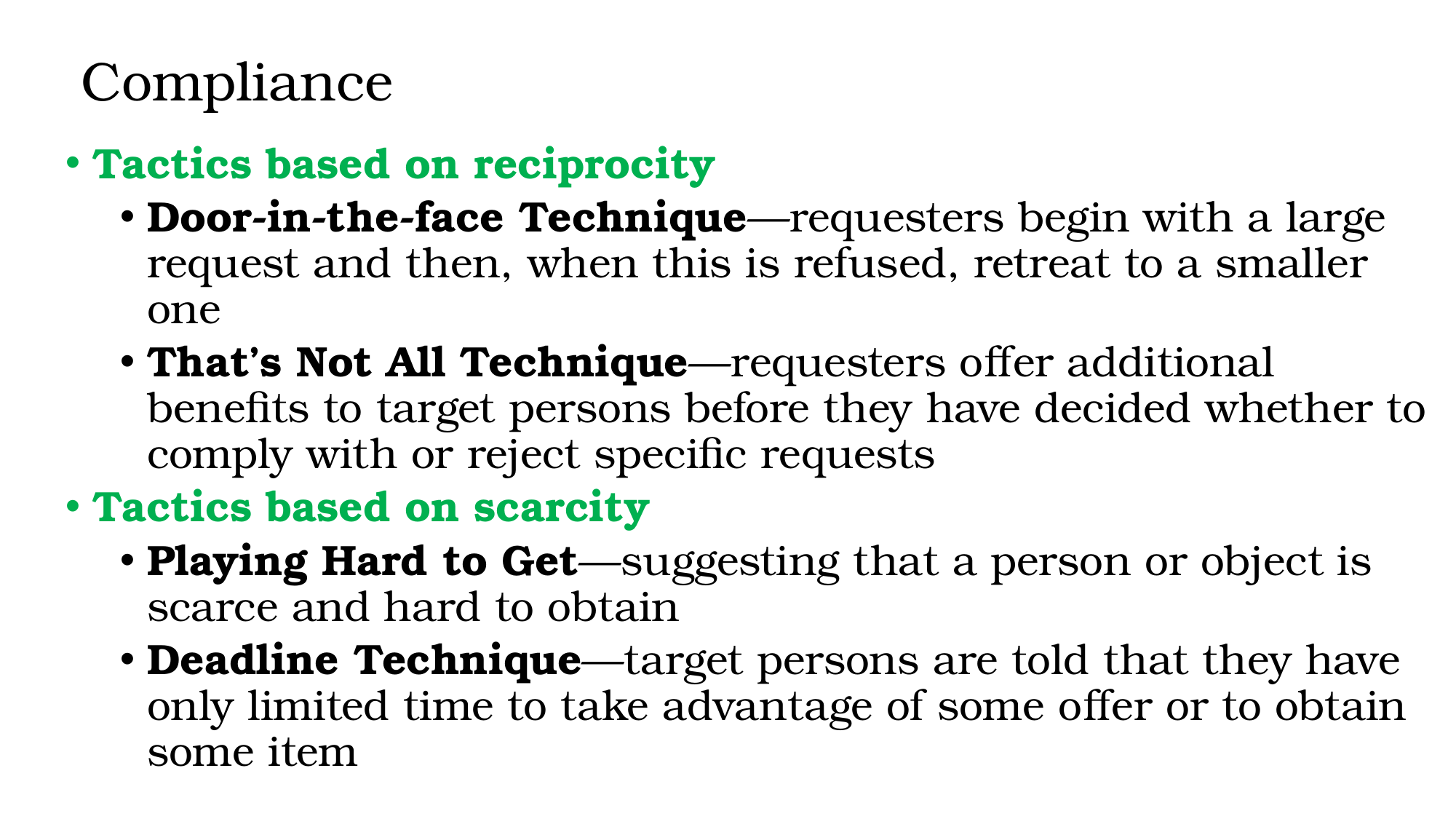

# Compliance
Tactics based on reciprocity
Door-in-the-face Technique—requesters begin with a large request and then, when this is refused, retreat to a smaller one
That’s Not All Technique—requesters offer additional benefits to target persons before they have decided whether to comply with or reject specific requests
Tactics based on scarcity
Playing Hard to Get—suggesting that a person or object is scarce and hard to obtain
Deadline Technique—target persons are told that they have only limited time to take advantage of some offer or to obtain some item